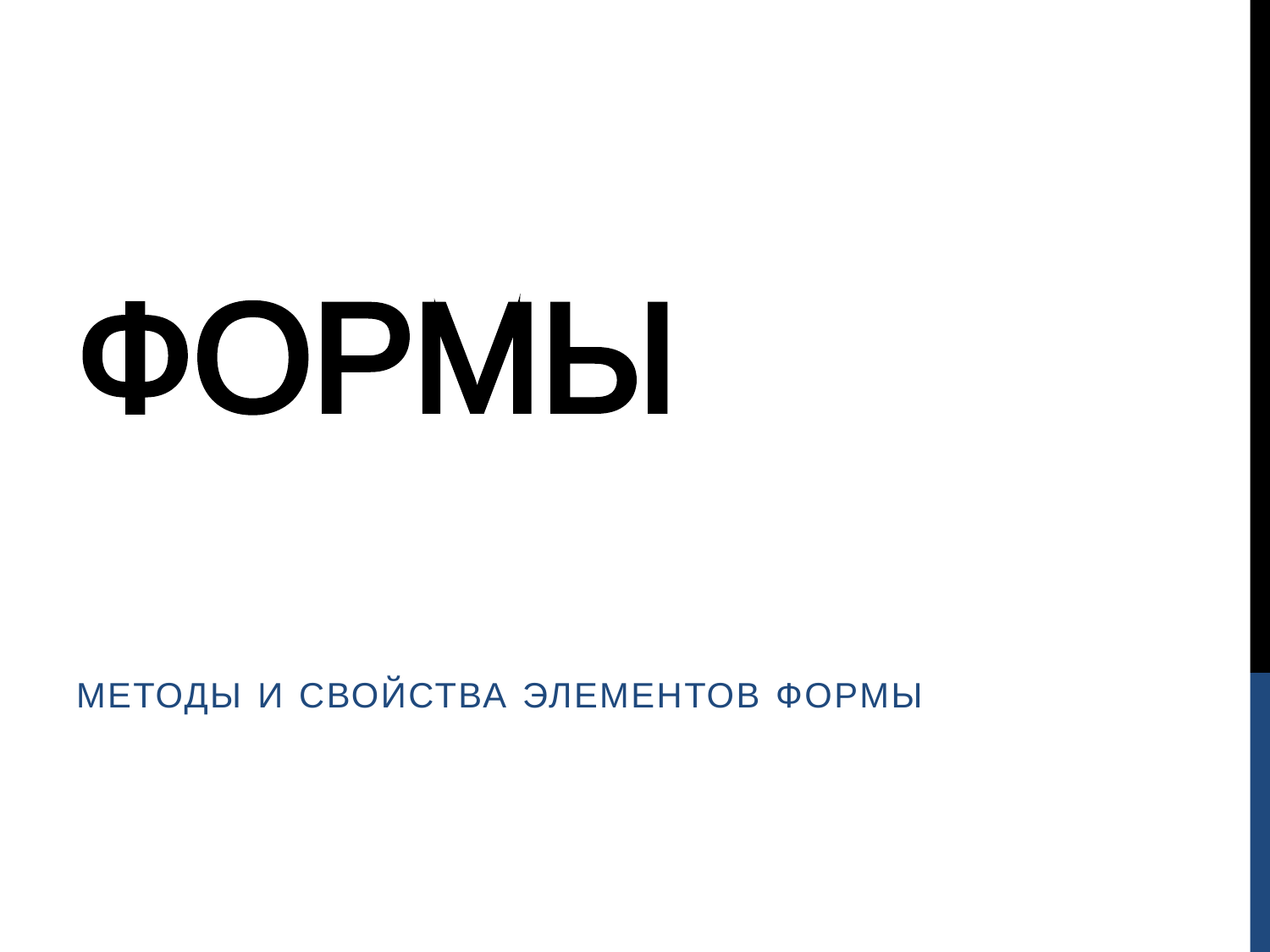

# Формы
Методы и свойства элементов формы